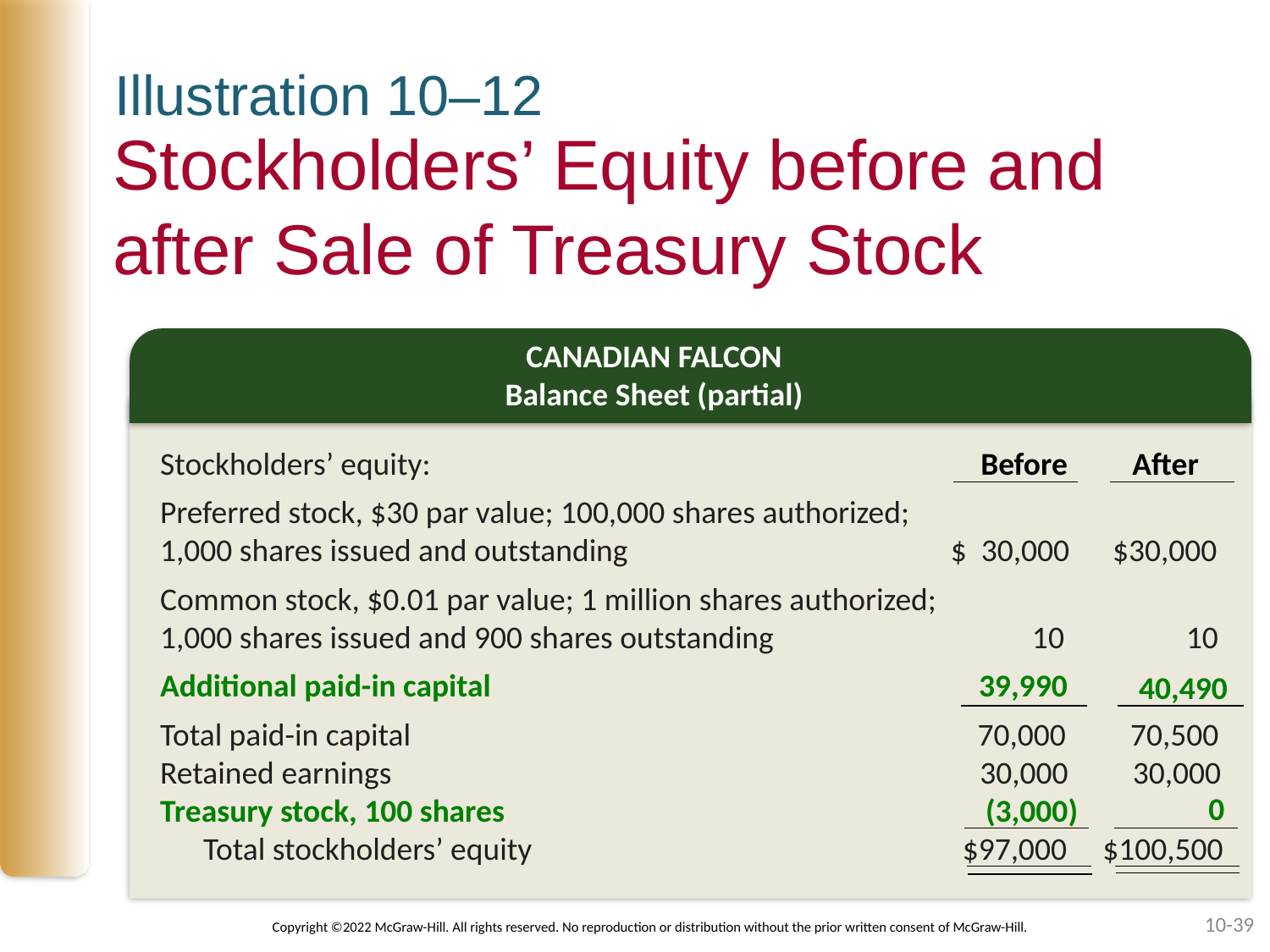

Illustration 10–12
# Stockholders’ Equity before and after Sale of Treasury Stock

CANADIAN FALCON
Balance Sheet (partial)

Stockholders’ equity:
Preferred stock, $30 par value; 100,000 shares authorized;
1,000 shares issued and outstanding                                             $  30,000      $30,000
Common stock, $0.01 par value; 1 million shares authorized;
1,000 shares issued and 900 shares outstanding                                    10                 10
Additional paid-in capital                                                                    39,990
Total paid-in capital                                                                               70,000         70,500
Retained earnings                                                                                  30,000         30,000
Treasury stock, 100 shares                                                                   (3,000)
      Total stockholders’ equity                                                            $97,000     $100,500
Before         After
 40,490
0
10-39
Copyright ©2022 McGraw-Hill. All rights reserved. No reproduction or distribution without the prior written consent of McGraw-Hill.